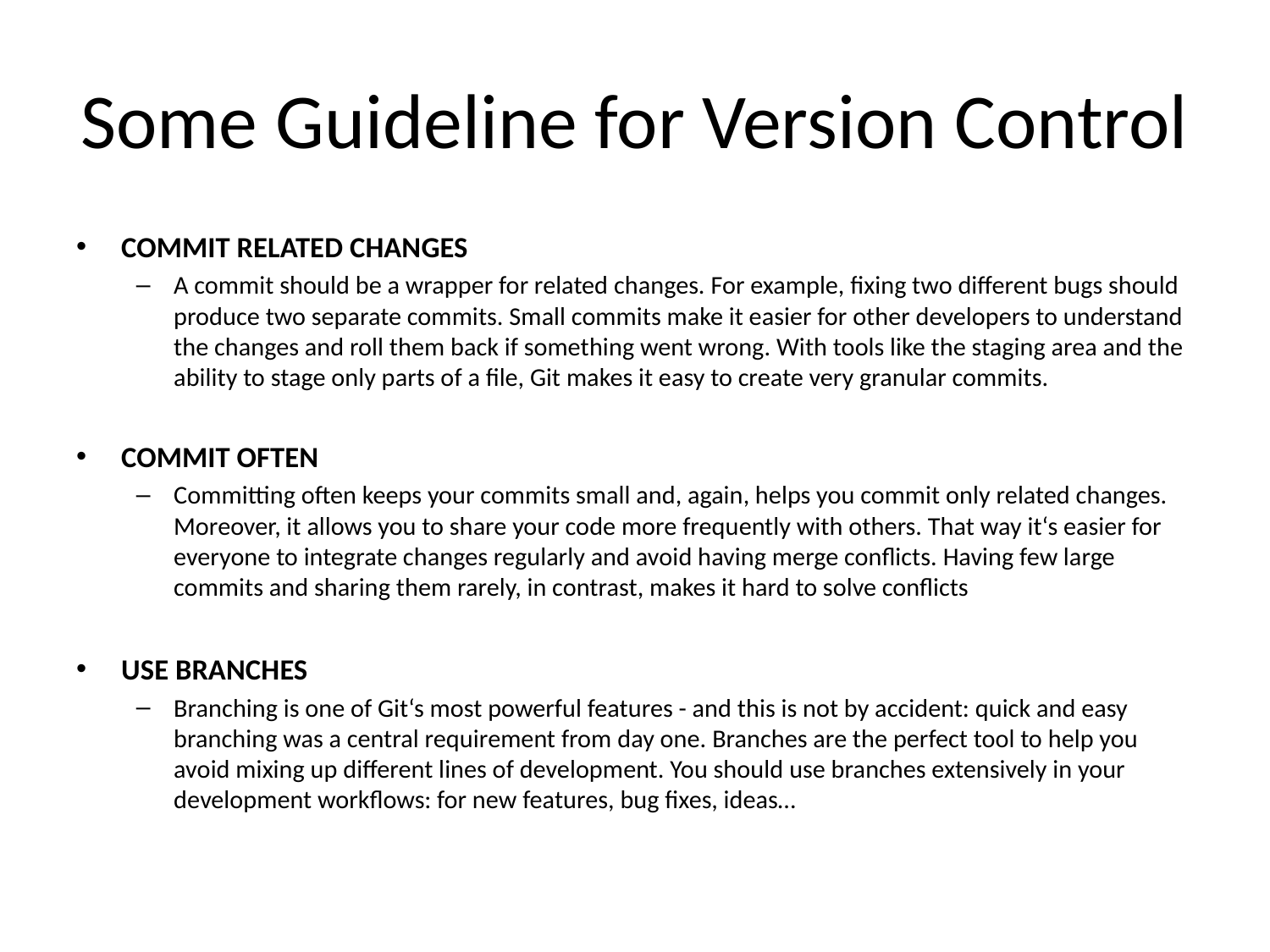

# Some Guideline for Version Control
COMMIT RELATED CHANGES
A commit should be a wrapper for related changes. For example, fixing two different bugs should produce two separate commits. Small commits make it easier for other developers to understand the changes and roll them back if something went wrong. With tools like the staging area and the ability to stage only parts of a file, Git makes it easy to create very granular commits.

COMMIT OFTEN
Committing often keeps your commits small and, again, helps you commit only related changes. Moreover, it allows you to share your code more frequently with others. That way it‘s easier for everyone to integrate changes regularly and avoid having merge conflicts. Having few large commits and sharing them rarely, in contrast, makes it hard to solve conflicts

USE BRANCHES
Branching is one of Git‘s most powerful features - and this is not by accident: quick and easy branching was a central requirement from day one. Branches are the perfect tool to help you avoid mixing up different lines of development. You should use branches extensively in your development workflows: for new features, bug fixes, ideas…